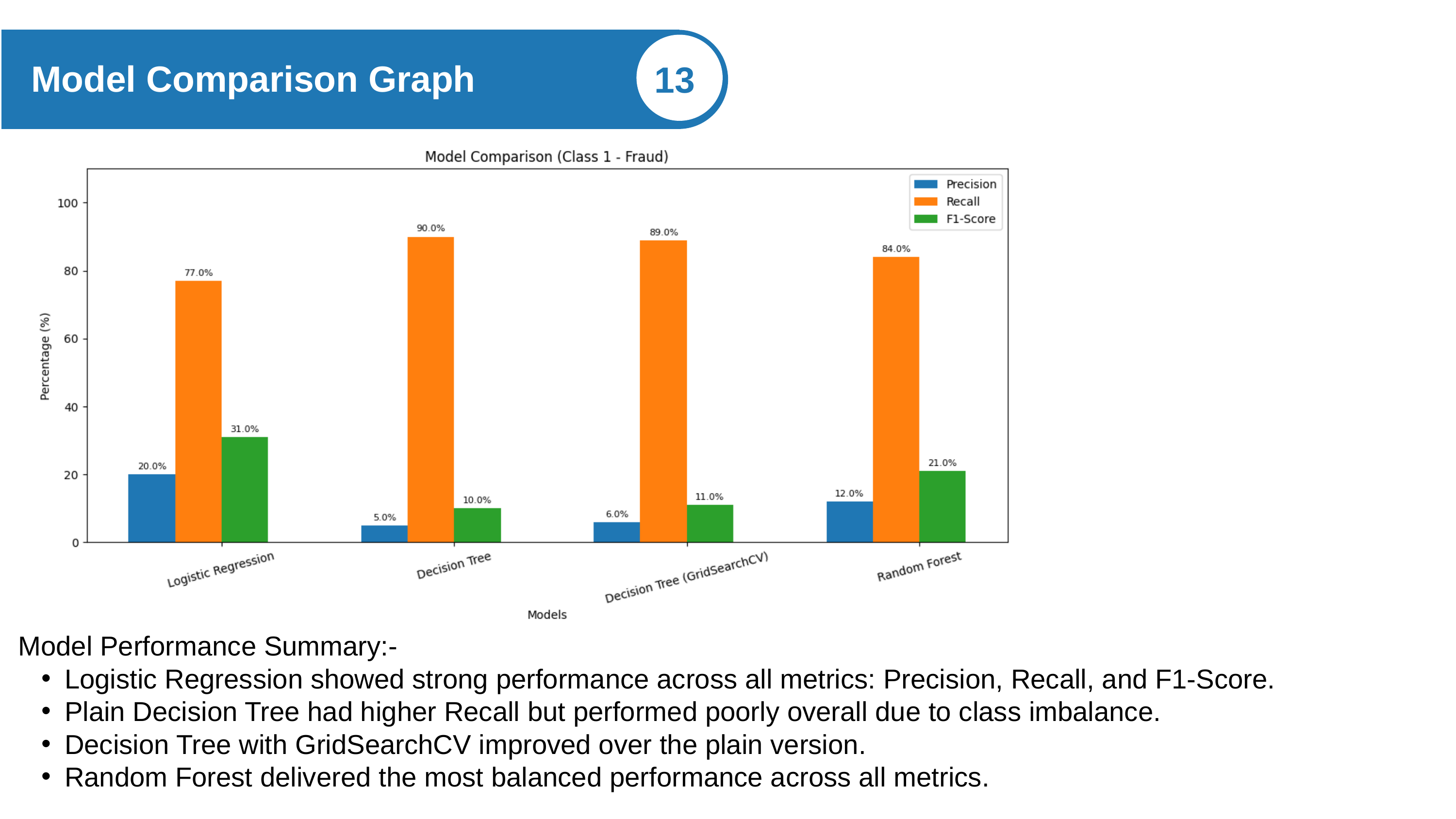

13
Model Comparison Graph

Model Performance Summary:-
Logistic Regression showed strong performance across all metrics: Precision, Recall, and F1-Score.
Plain Decision Tree had higher Recall but performed poorly overall due to class imbalance.
Decision Tree with GridSearchCV improved over the plain version.
Random Forest delivered the most balanced performance across all metrics.